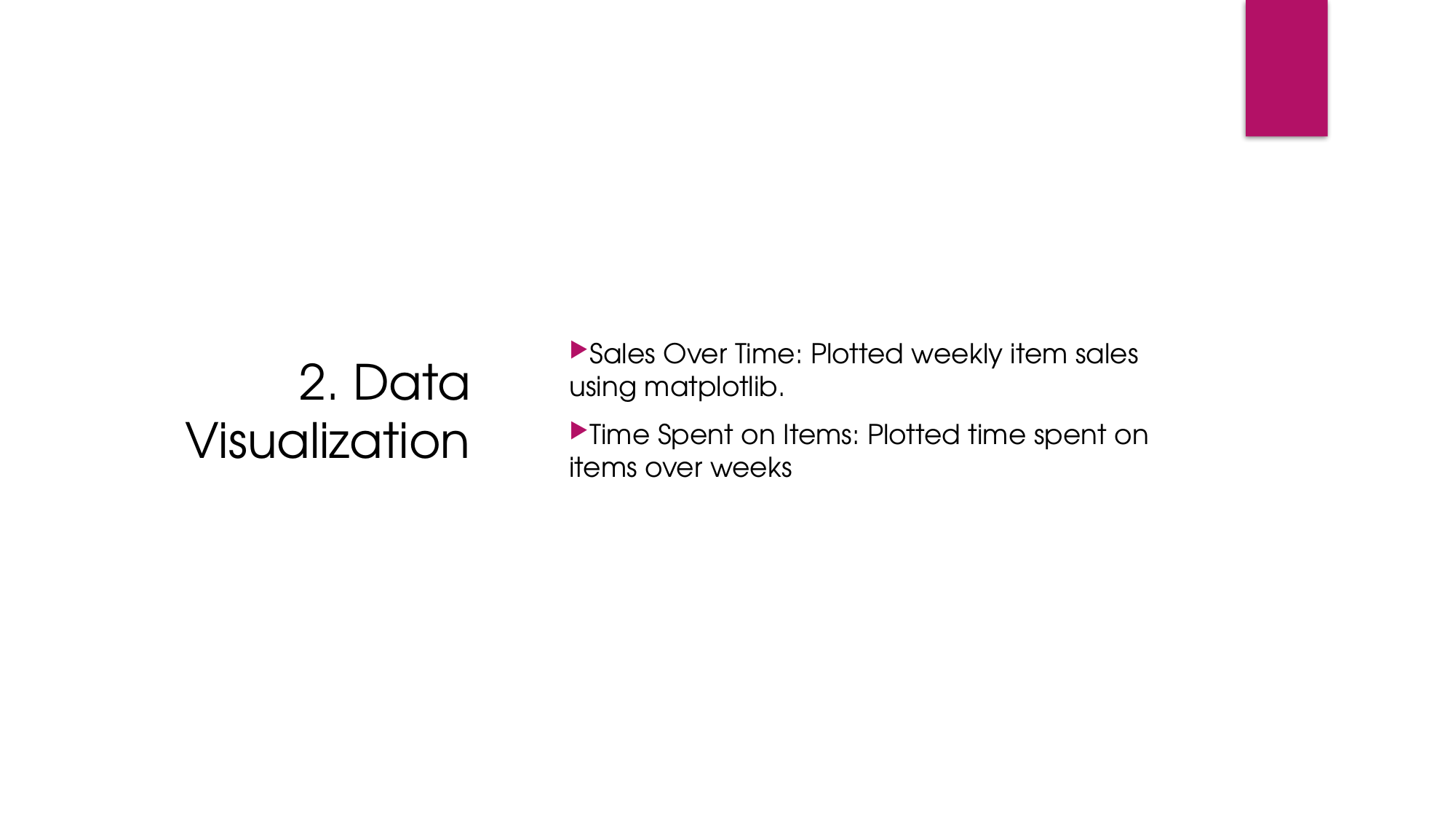

Sales Over Time: Plotted weekly item sales using matplotlib.
Time Spent on Items: Plotted time spent on items over weeks
2. Data Visualization